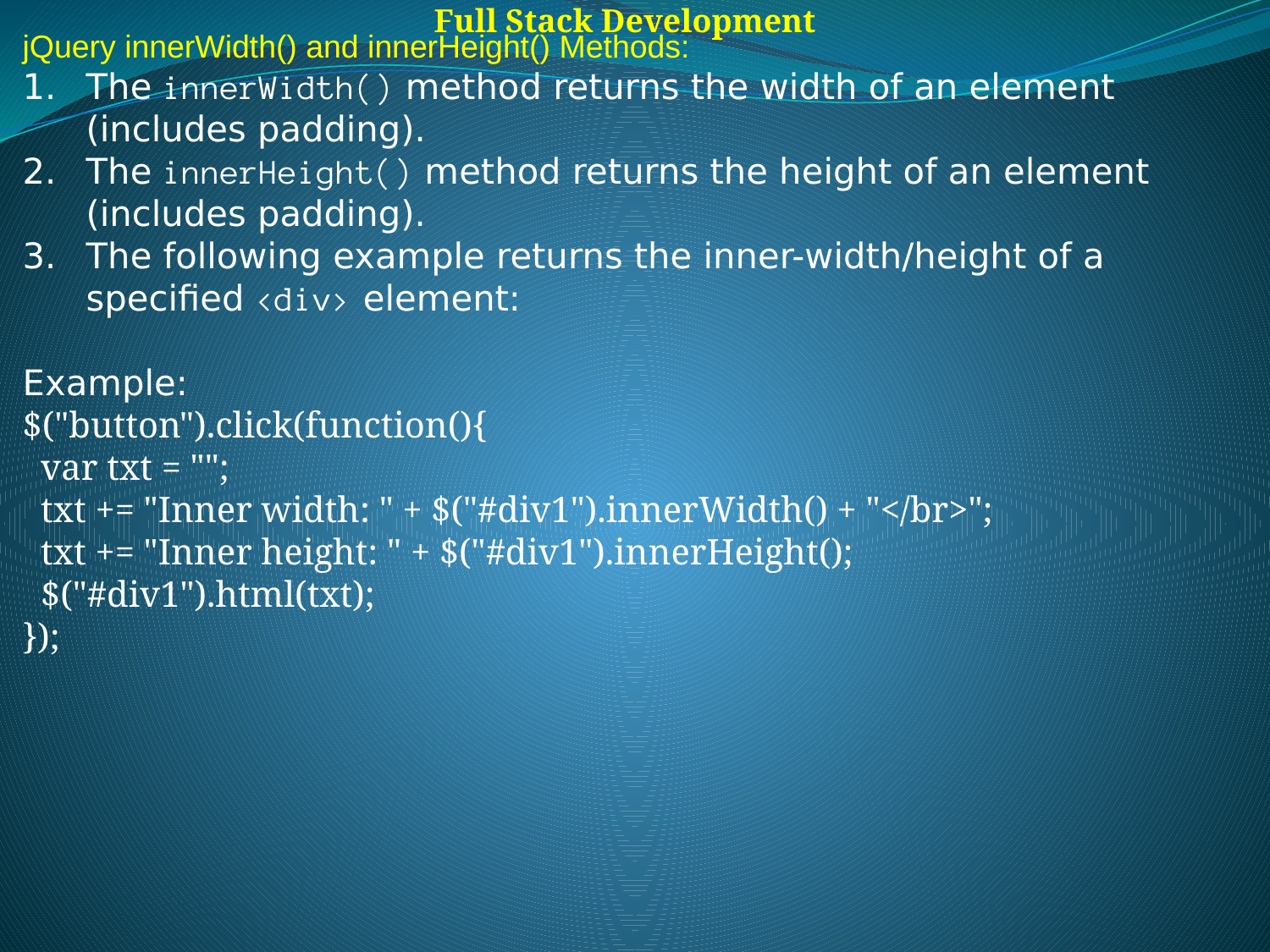

Full Stack Development
jQuery innerWidth() and innerHeight() Methods:
The innerWidth() method returns the width of an element (includes padding).
The innerHeight() method returns the height of an element (includes padding).
The following example returns the inner-width/height of a specified <div> element:

Example:
$("button").click(function(){
  var txt = "";
  txt += "Inner width: " + $("#div1").innerWidth() + "</br>";
  txt += "Inner height: " + $("#div1").innerHeight();
  $("#div1").html(txt);
});